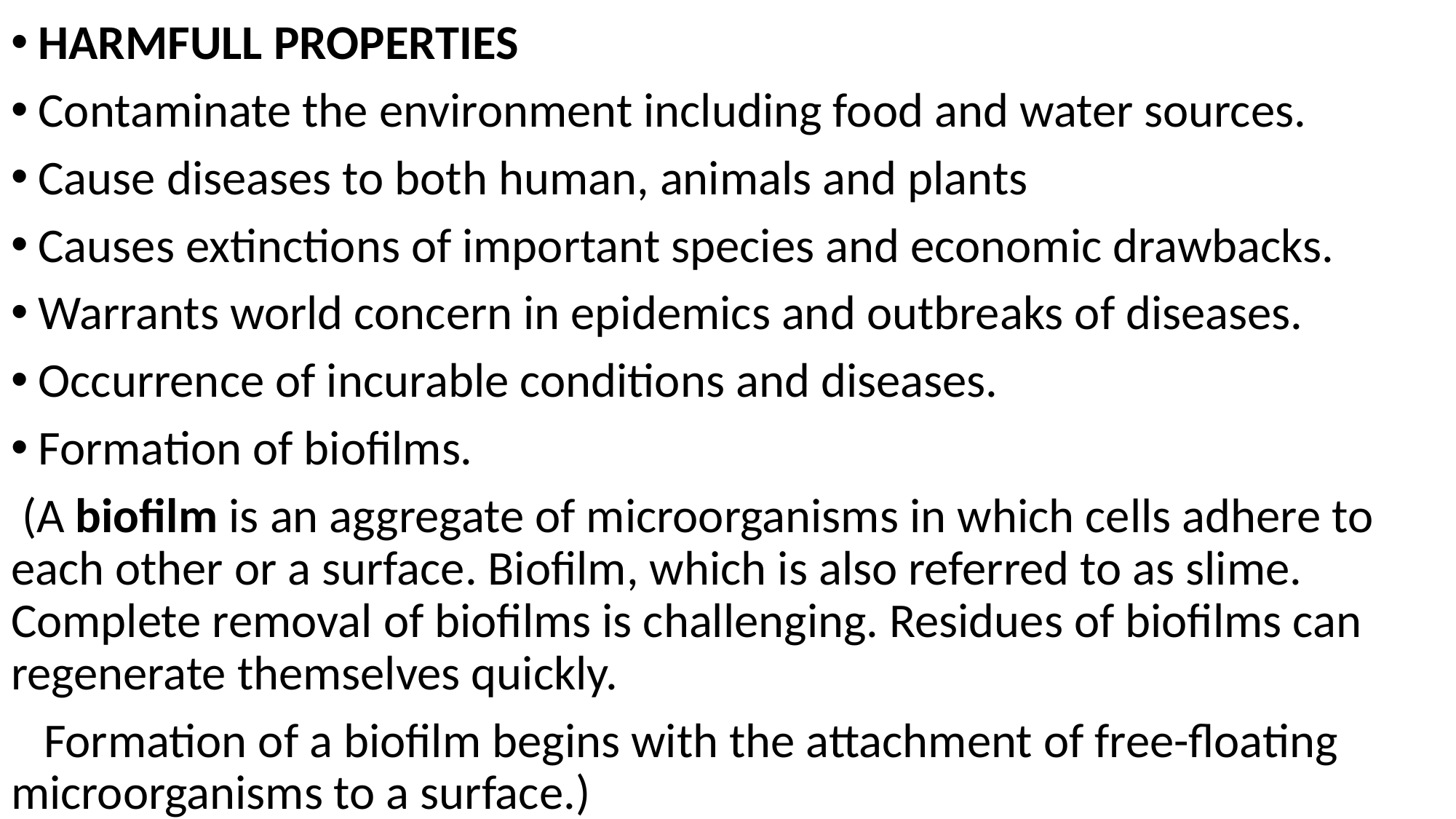

HARMFULL PROPERTIES
Contaminate the environment including food and water sources.
Cause diseases to both human, animals and plants
Causes extinctions of important species and economic drawbacks.
Warrants world concern in epidemics and outbreaks of diseases.
Occurrence of incurable conditions and diseases.
Formation of biofilms.
 (A biofilm is an aggregate of microorganisms in which cells adhere to each other or a surface. Biofilm, which is also referred to as slime. Complete removal of biofilms is challenging. Residues of biofilms can regenerate themselves quickly.
   Formation of a biofilm begins with the attachment of free-floating microorganisms to a surface.)